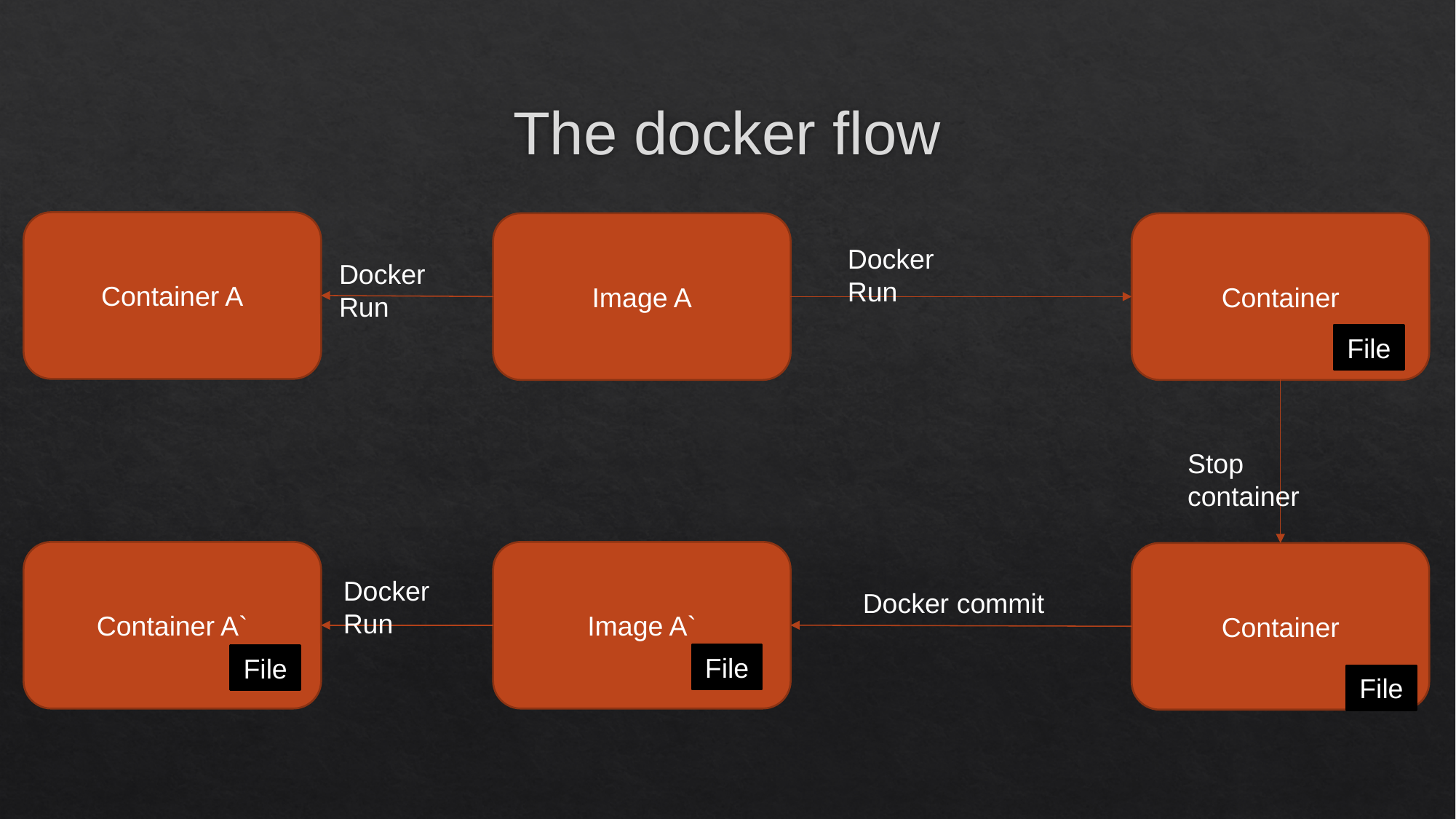

# The docker flow
Container A
Image A
Container
Docker Run
Docker Run
File
Stop container
Container A`
Image A`
Container
Docker Run
Docker commit
File
File
File